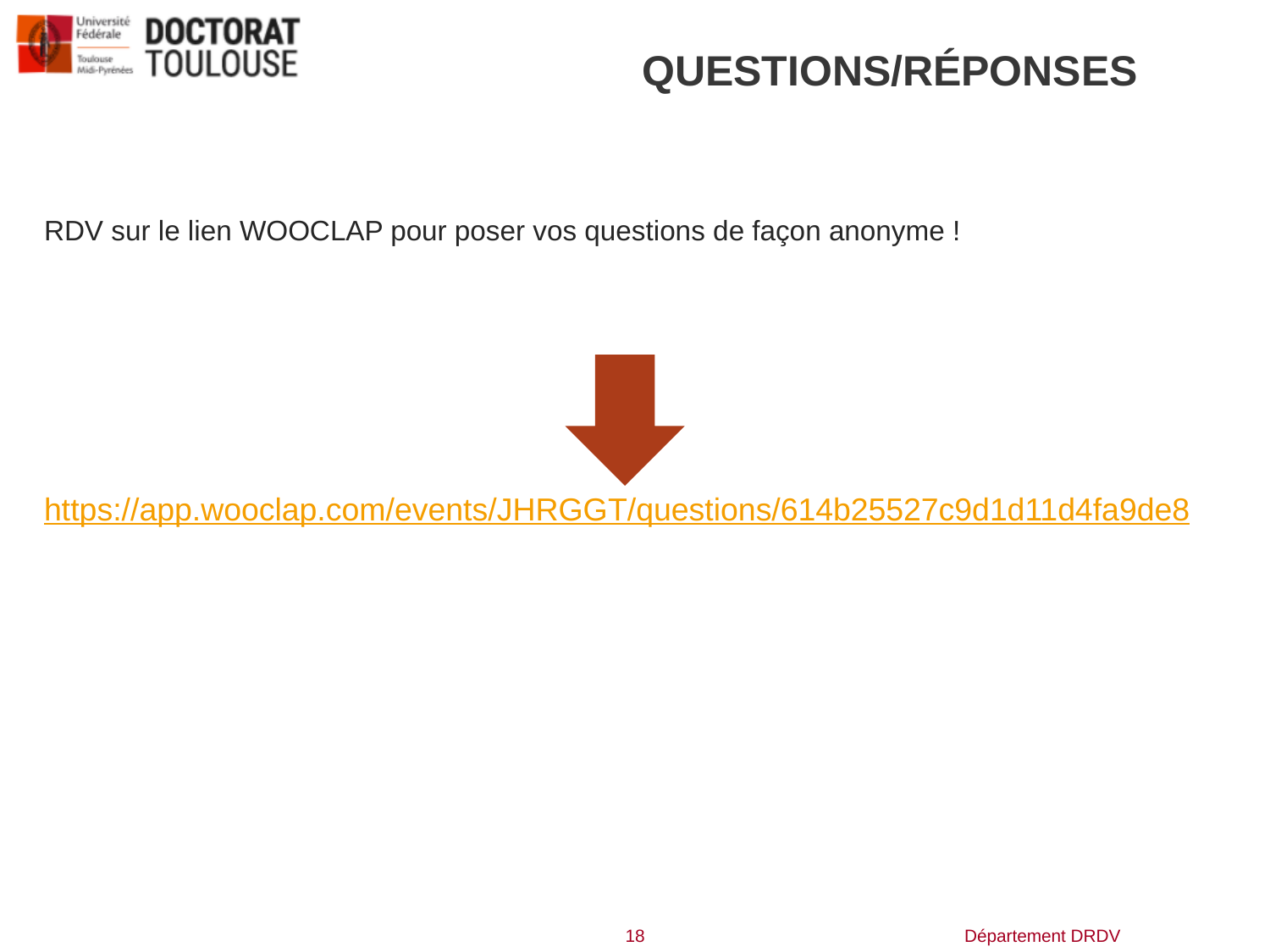

QUESTIONS/RÉPONSES
RDV sur le lien WOOCLAP pour poser vos questions de façon anonyme !

https://app.wooclap.com/events/JHRGGT/questions/614b25527c9d1d11d4fa9de8